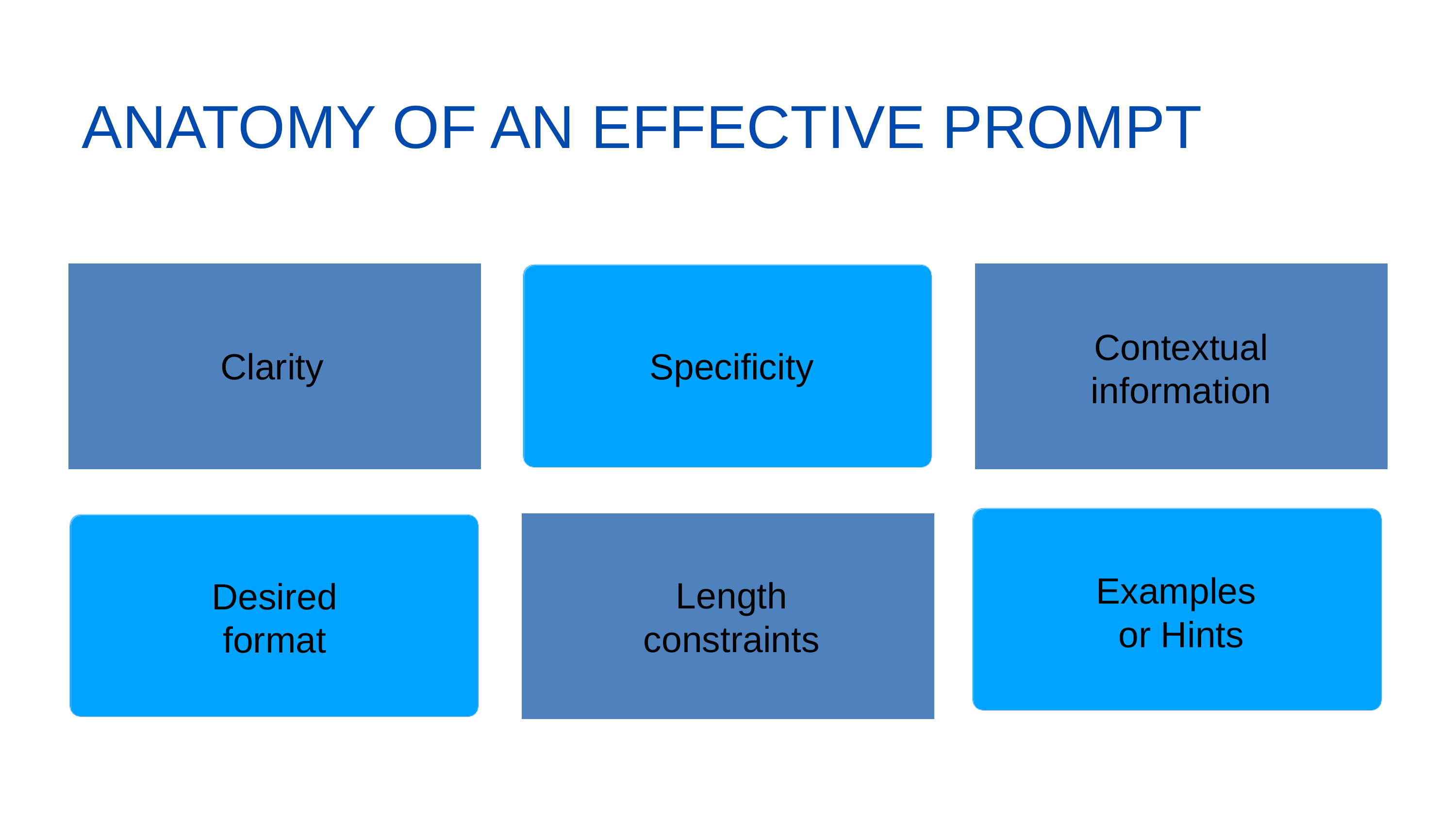

ANATOMY OF AN EFFECTIVE PROMPT

Contextual information
Clarity
Specificity

Examples
or Hints
Length constraints
Desired format